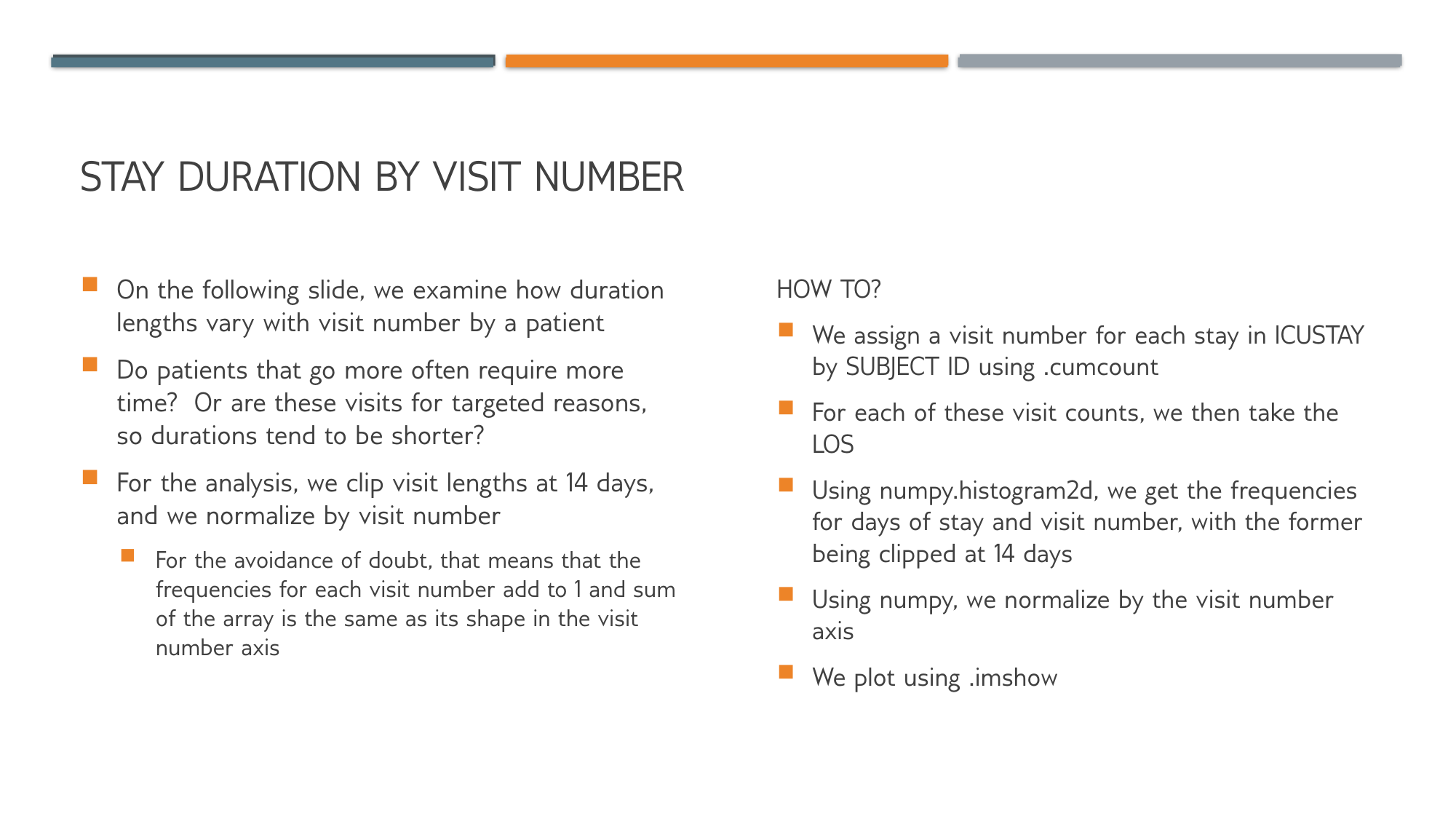

# STAY DURATION by visit number
On the following slide, we examine how duration lengths vary with visit number by a patient
Do patients that go more often require more time?  Or are these visits for targeted reasons, so durations tend to be shorter?
For the analysis, we clip visit lengths at 14 days, and we normalize by visit number
For the avoidance of doubt, that means that the frequencies for each visit number add to 1 and sum of the array is the same as its shape in the visit number axis

HOW TO?
We assign a visit number for each stay in ICUSTAY by SUBJECT ID using .cumcount
For each of these visit counts, we then take the LOS
Using numpy.histogram2d, we get the frequencies for days of stay and visit number, with the former being clipped at 14 days
Using numpy, we normalize by the visit number axis
We plot using .imshow